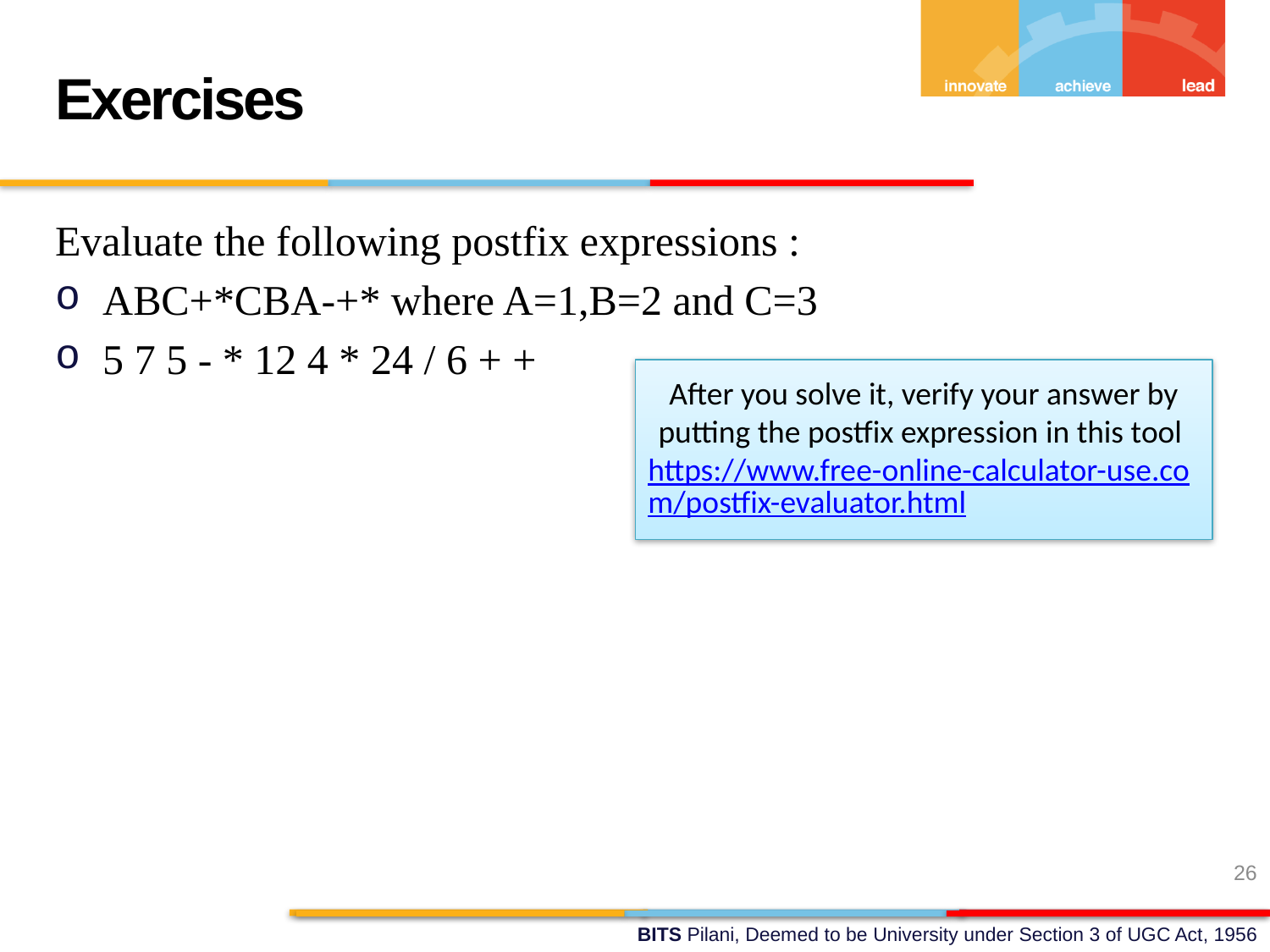

Exercises
Evaluate the following postfix expressions :
ABC+*CBA-+* where A=1,B=2 and C=3
5 7 5 - * 12 4 * 24 / 6 + +

After you solve it, verify your answer by putting the postfix expression in this tool https://www.free-online-calculator-use.com/postfix-evaluator.html
26